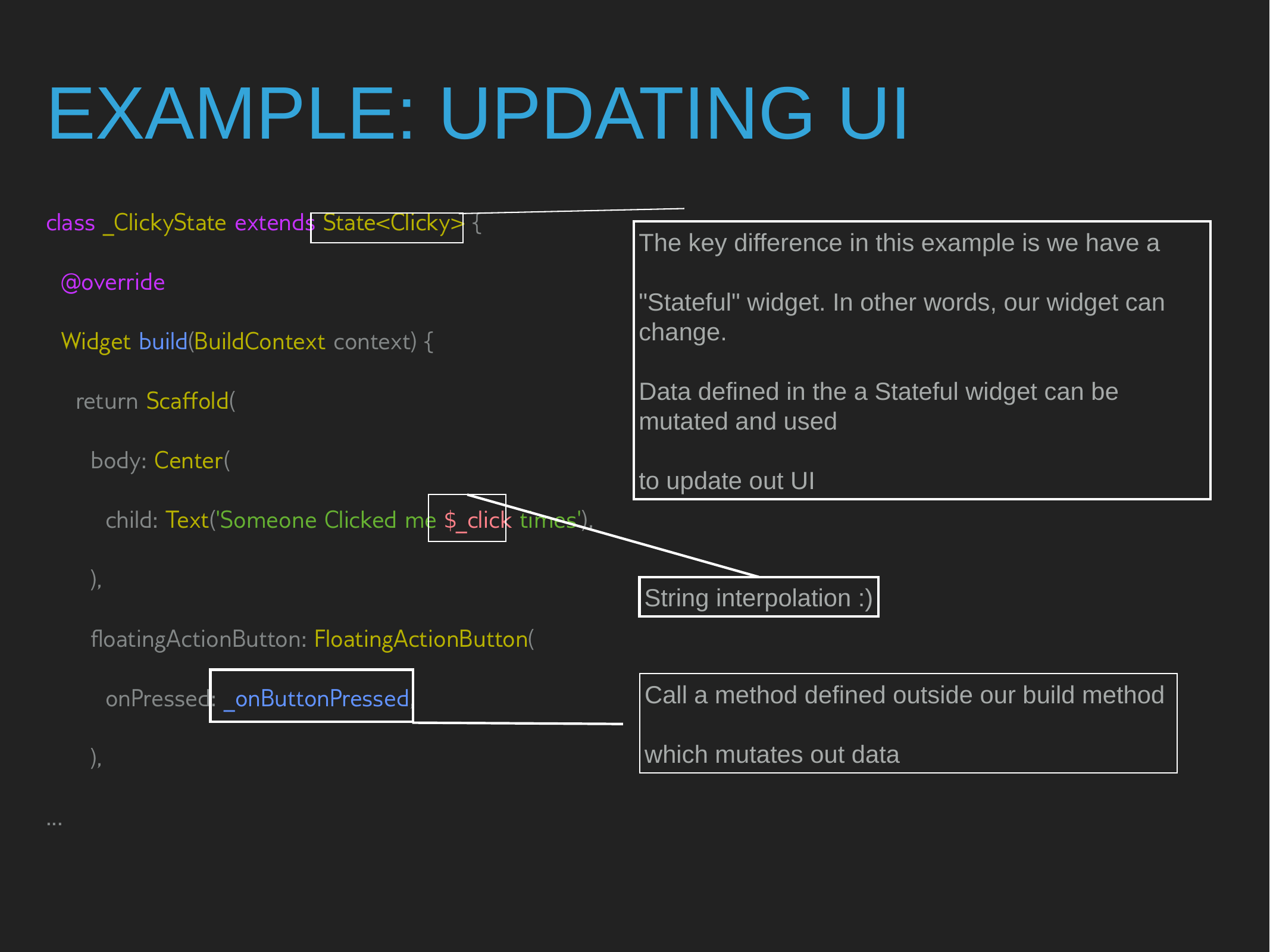

Example: Updating UI
class _ClickyState extends State<Clicky> {
  @override
  Widget build(BuildContext context) {
    return Scaffold(
      body: Center(
        child: Text('Someone Clicked me $_click times'),
      ),
      floatingActionButton: FloatingActionButton(
        onPressed: _onButtonPressed,
      ),
...

The key difference in this example is we have a
"Stateful" widget. In other words, our widget can change.
Data defined in the a Stateful widget can be mutated and used
to update out UI

String interpolation :)

Call a method defined outside our build method
which mutates out data